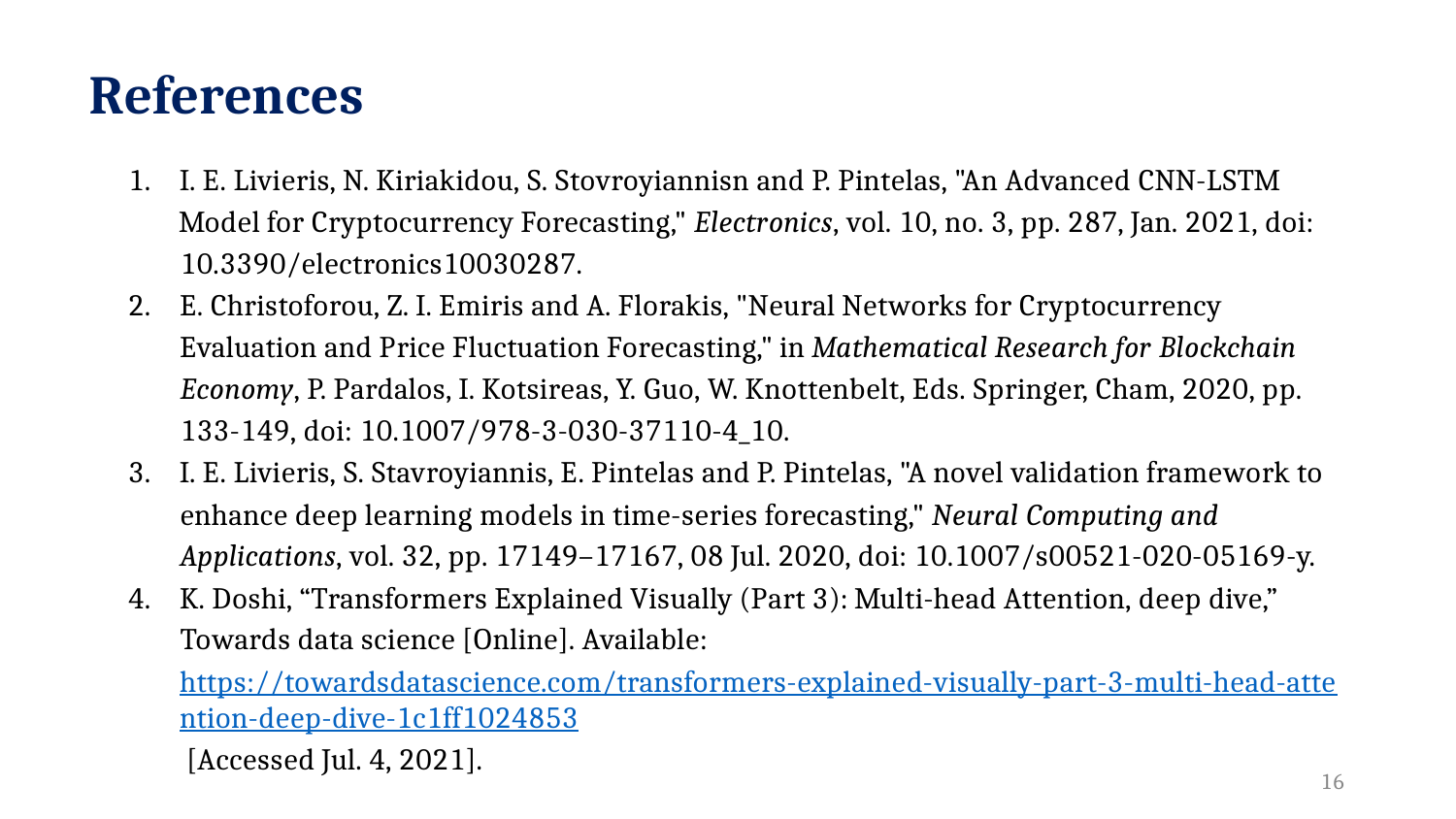

# References

I. E. Livieris, N. Kiriakidou, S. Stovroyiannisn and P. Pintelas, "An Advanced CNN-LSTM Model for Cryptocurrency Forecasting," Electronics, vol. 10, no. 3, pp. 287, Jan. 2021, doi: 10.3390/electronics10030287.
E. Christoforou, Z. I. Emiris and A. Florakis, "Neural Networks for Cryptocurrency Evaluation and Price Fluctuation Forecasting," in Mathematical Research for Blockchain Economy, P. Pardalos, I. Kotsireas, Y. Guo, W. Knottenbelt, Eds. Springer, Cham, 2020, pp. 133-149, doi: 10.1007/978-3-030-37110-4_10.
I. E. Livieris, S. Stavroyiannis, E. Pintelas and P. Pintelas, "A novel validation framework to enhance deep learning models in time-series forecasting," Neural Computing and Applications, vol. 32, pp. 17149–17167, 08 Jul. 2020, doi: 10.1007/s00521-020-05169-y.
K. Doshi, “Transformers Explained Visually (Part 3): Multi-head Attention, deep dive,” Towards data science [Online]. Available: https://towardsdatascience.com/transformers-explained-visually-part-3-multi-head-attention-deep-dive-1c1ff1024853 [Accessed Jul. 4, 2021].

16